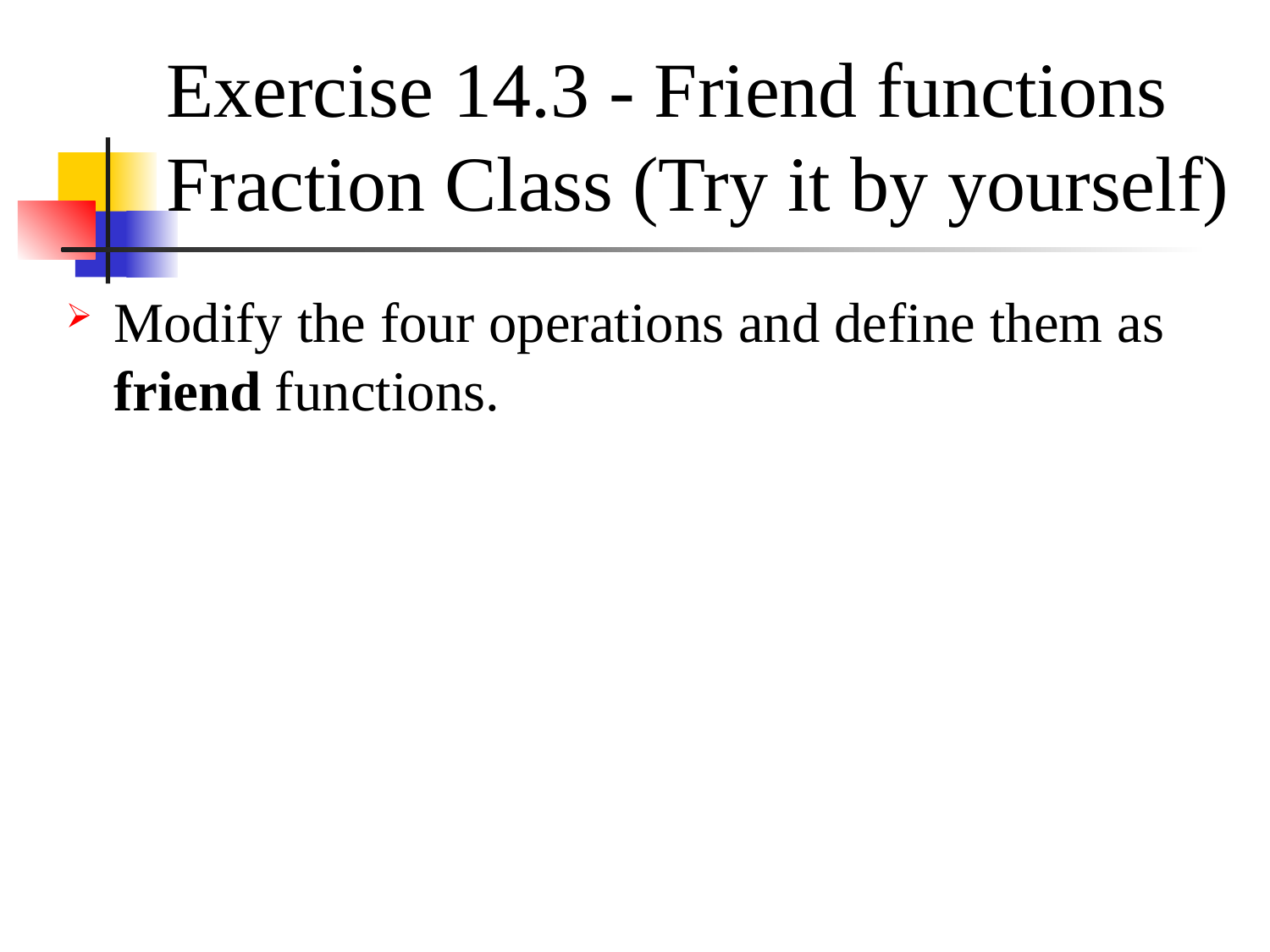

# Exercise 14.3 - Friend functions
Fraction Class (Try it by yourself)
Modify the four operations and define them as friend functions.
17